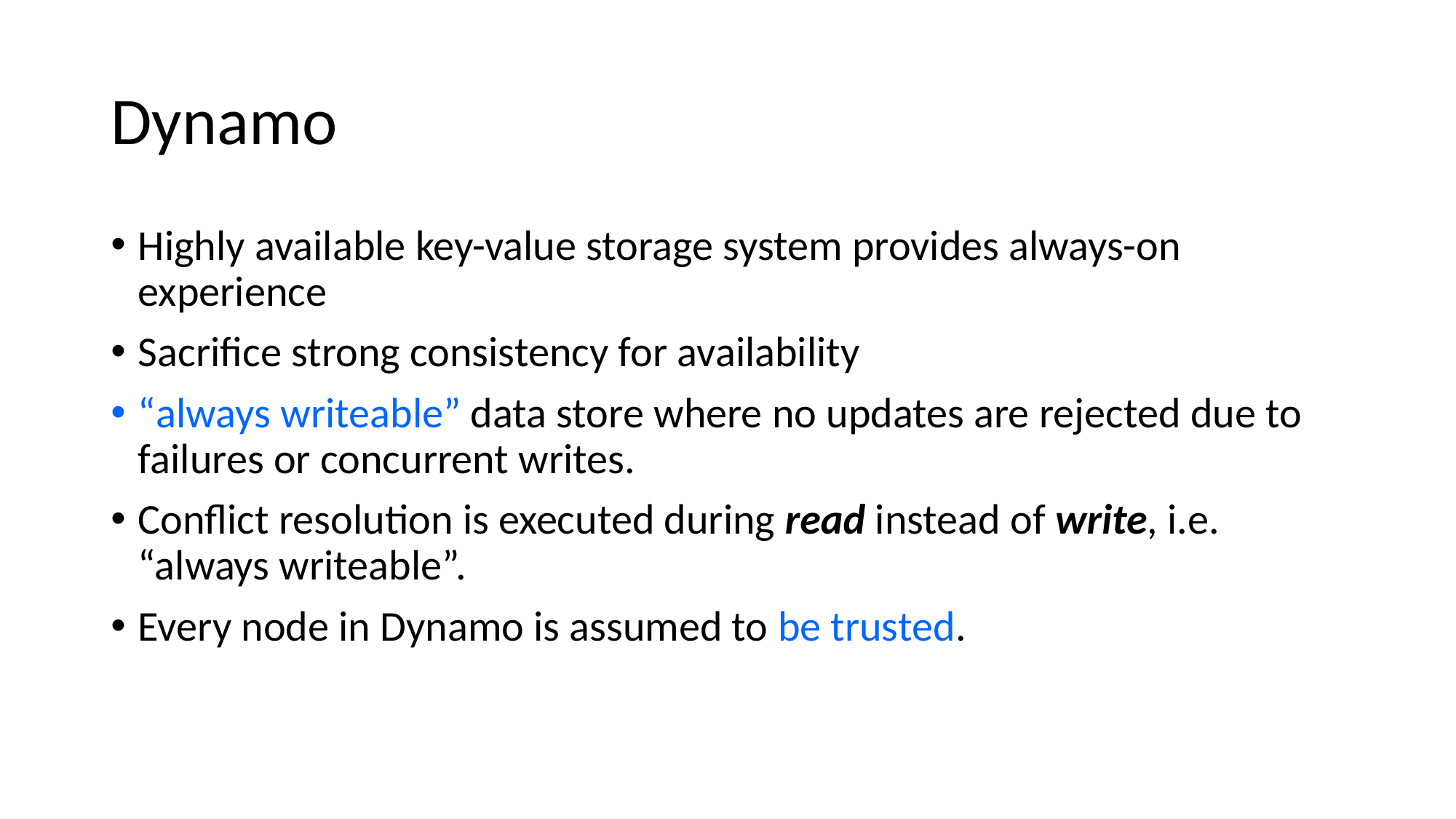

# Dynamo
Highly available key-value storage system provides always-on experience
Sacrifice strong consistency for availability
“always writeable” data store where no updates are rejected due to failures or concurrent writes.
Conflict resolution is executed during read instead of write, i.e. “always writeable”.
Every node in Dynamo is assumed to be trusted.